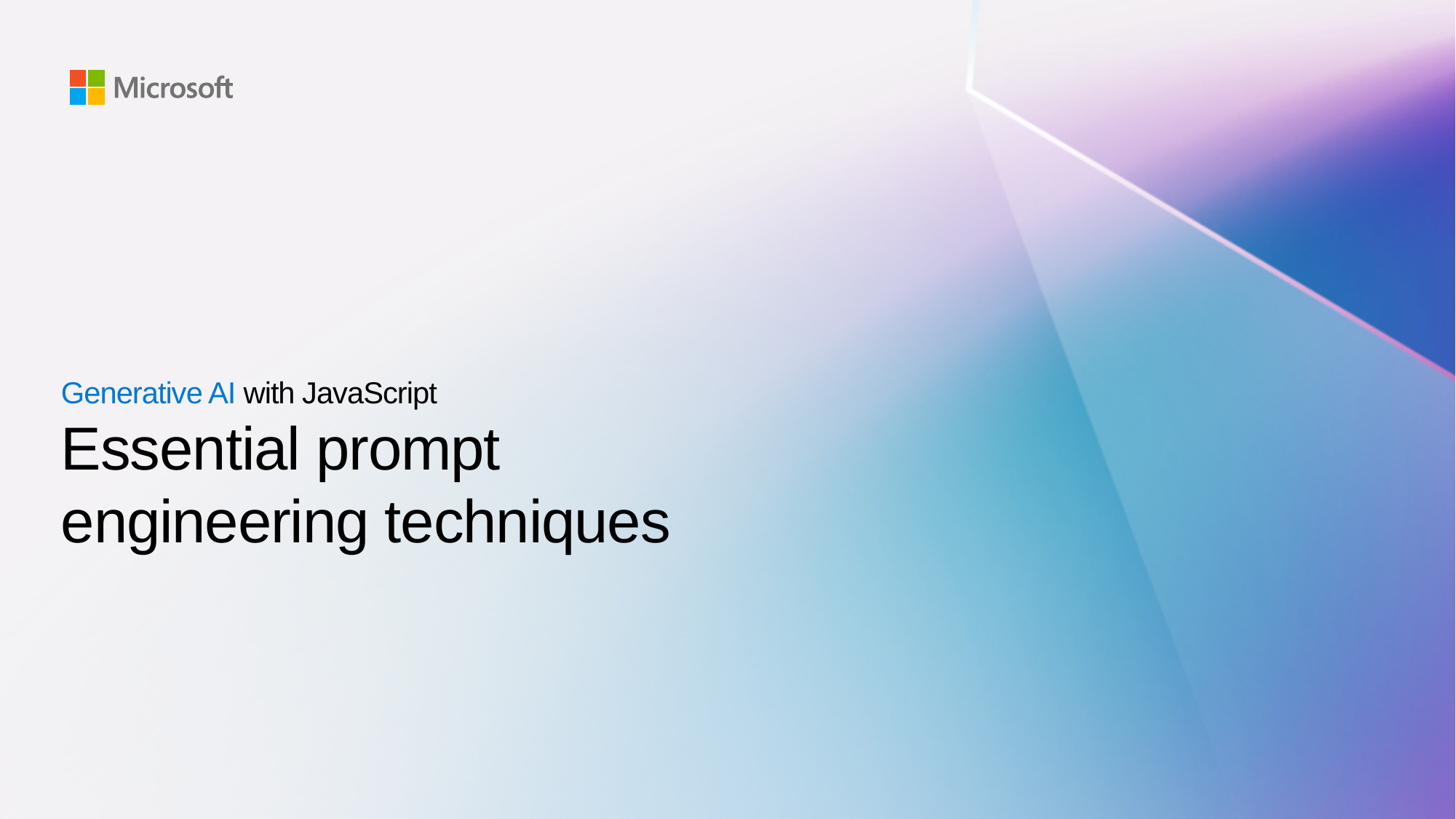

Generative AI with JavaScript
# Essential prompt engineering techniques